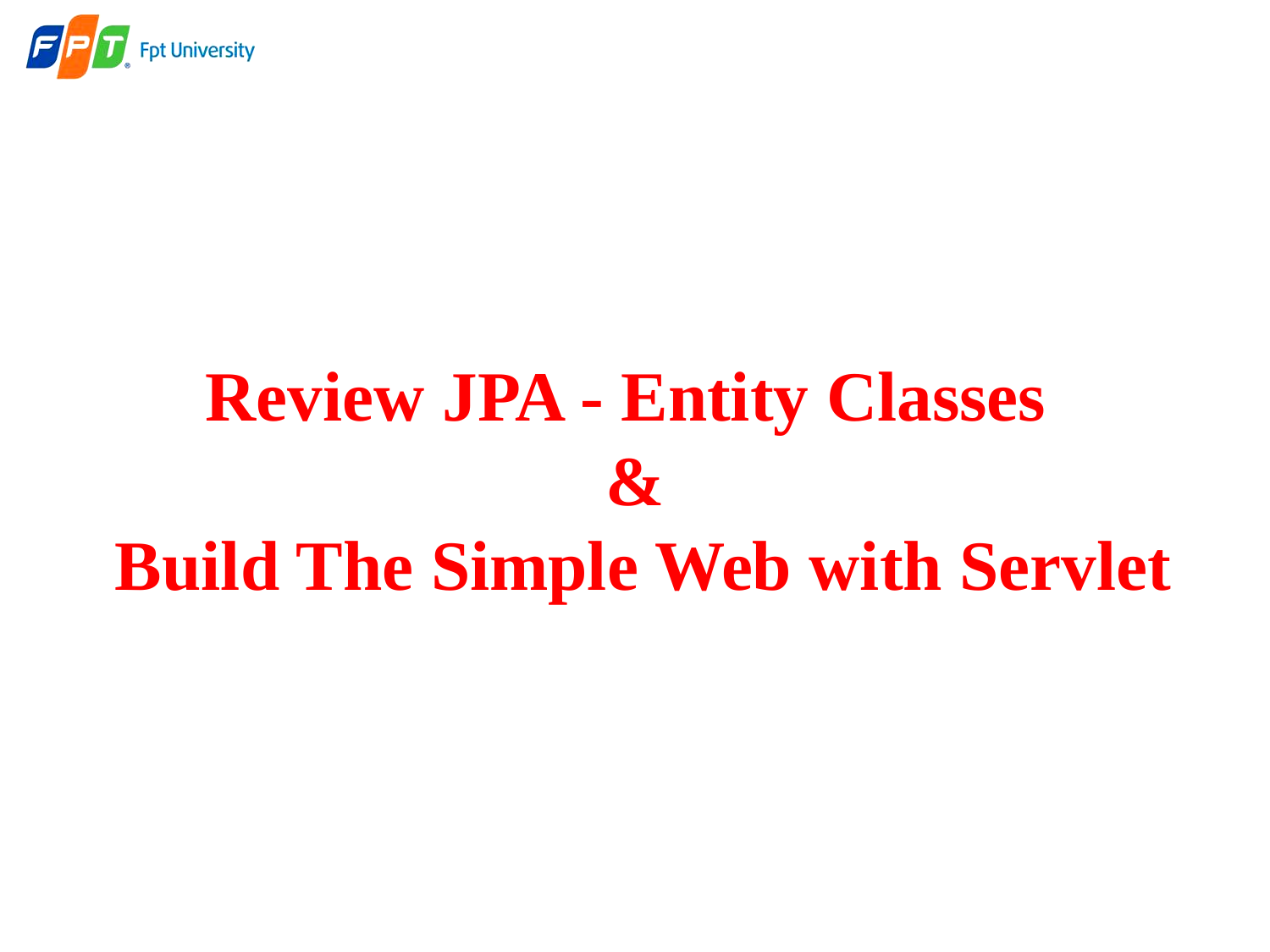

# Review JPA - Entity Classes & Build The Simple Web with Servlet